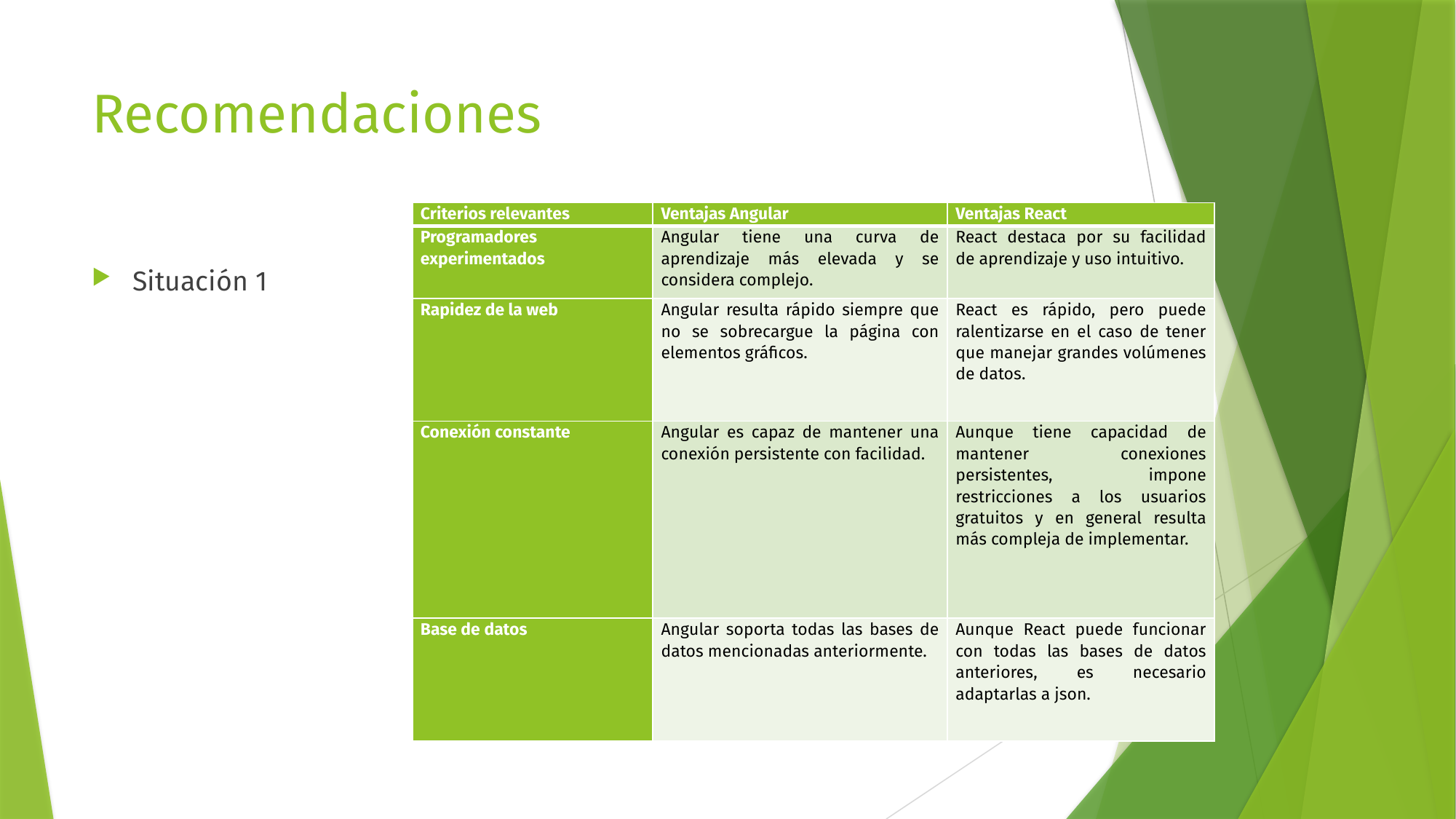

# Recomendaciones
| Criterios relevantes | Ventajas Angular | Ventajas React |
| --- | --- | --- |
| Programadores experimentados | Angular tiene una curva de aprendizaje más elevada y se considera complejo. | React destaca por su facilidad de aprendizaje y uso intuitivo. |
| Rapidez de la web | Angular resulta rápido siempre que no se sobrecargue la página con elementos gráficos. | React es rápido, pero puede ralentizarse en el caso de tener que manejar grandes volúmenes de datos. |
| Conexión constante | Angular es capaz de mantener una conexión persistente con facilidad. | Aunque tiene capacidad de mantener conexiones persistentes, impone restricciones a los usuarios gratuitos y en general resulta más compleja de implementar. |
| Base de datos | Angular soporta todas las bases de datos mencionadas anteriormente. | Aunque React puede funcionar con todas las bases de datos anteriores, es necesario adaptarlas a json. |
Situación 1